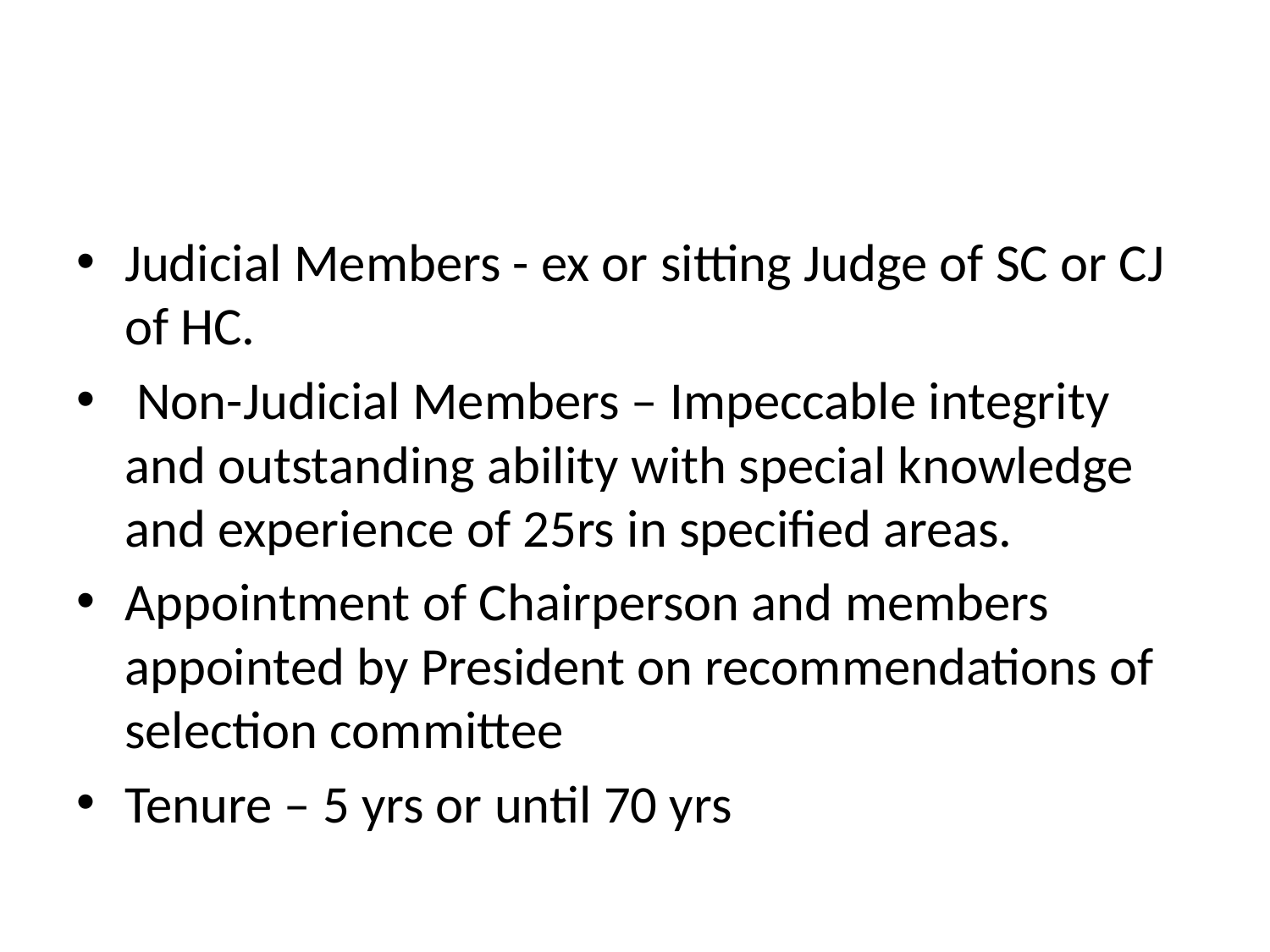

Judicial Members - ex or sitting Judge of SC or CJ of HC.
 Non-Judicial Members – Impeccable integrity and outstanding ability with special knowledge and experience of 25rs in specified areas.
Appointment of Chairperson and members appointed by President on recommendations of selection committee
Tenure – 5 yrs or until 70 yrs